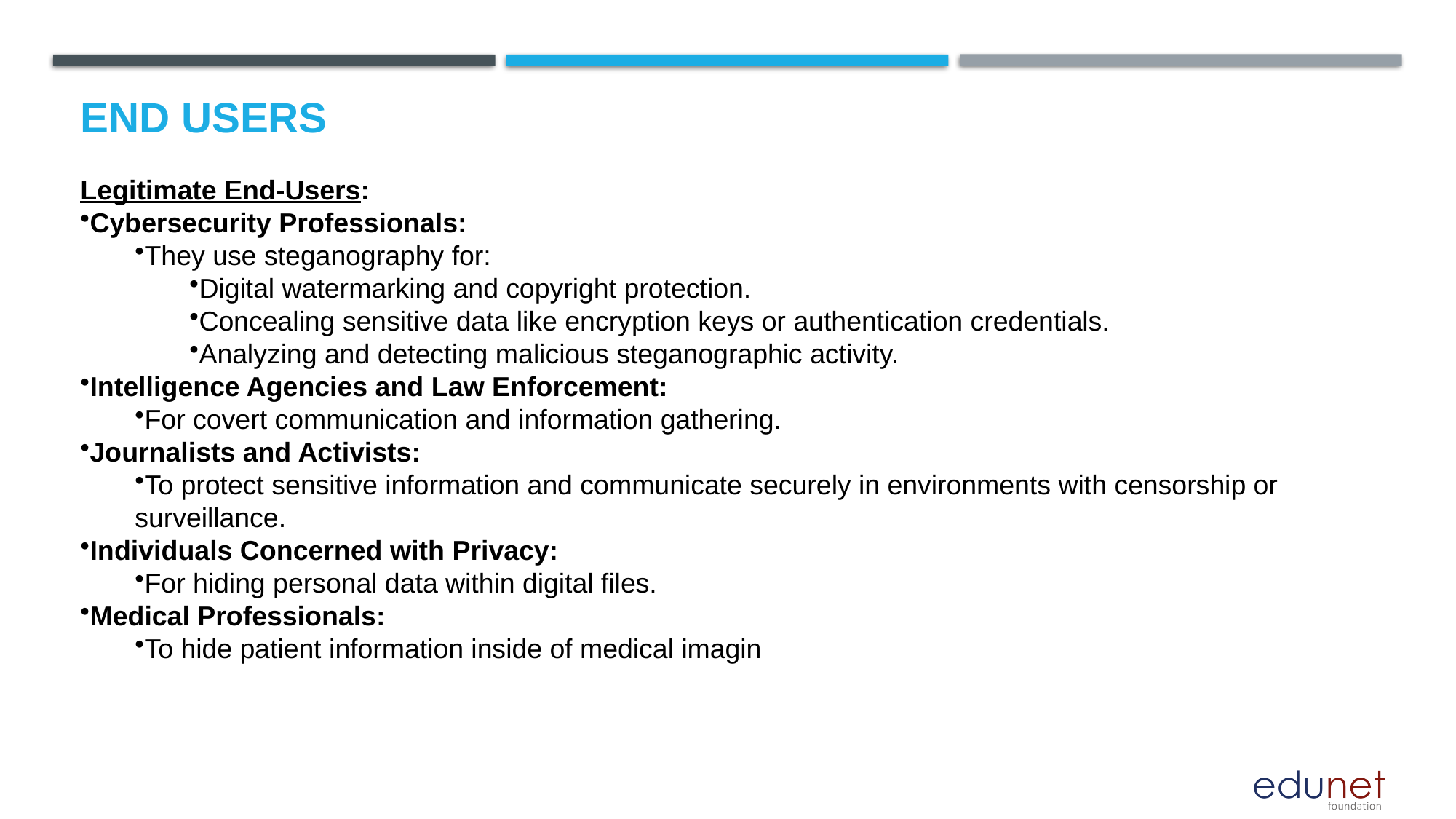

# End users
Legitimate End-Users:
Cybersecurity Professionals:
They use steganography for:
Digital watermarking and copyright protection.
Concealing sensitive data like encryption keys or authentication credentials.
Analyzing and detecting malicious steganographic activity.
Intelligence Agencies and Law Enforcement:
For covert communication and information gathering.
Journalists and Activists:
To protect sensitive information and communicate securely in environments with censorship or surveillance.
Individuals Concerned with Privacy:
For hiding personal data within digital files.
Medical Professionals:
To hide patient information inside of medical imagin